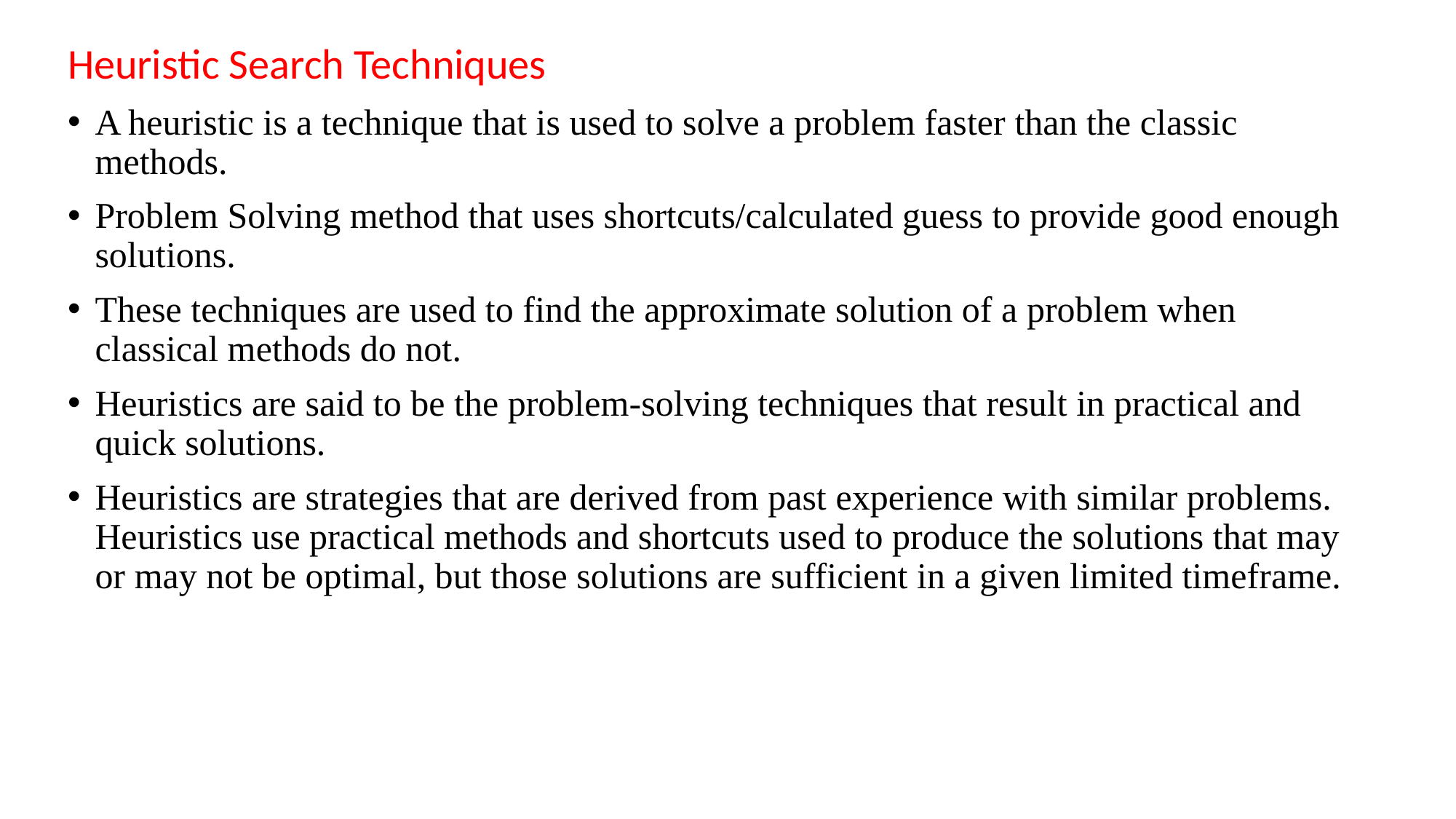

Heuristic Search Techniques
A heuristic is a technique that is used to solve a problem faster than the classic methods.
Problem Solving method that uses shortcuts/calculated guess to provide good enough solutions.
These techniques are used to find the approximate solution of a problem when classical methods do not.
Heuristics are said to be the problem-solving techniques that result in practical and quick solutions.
Heuristics are strategies that are derived from past experience with similar problems. Heuristics use practical methods and shortcuts used to produce the solutions that may or may not be optimal, but those solutions are sufficient in a given limited timeframe.